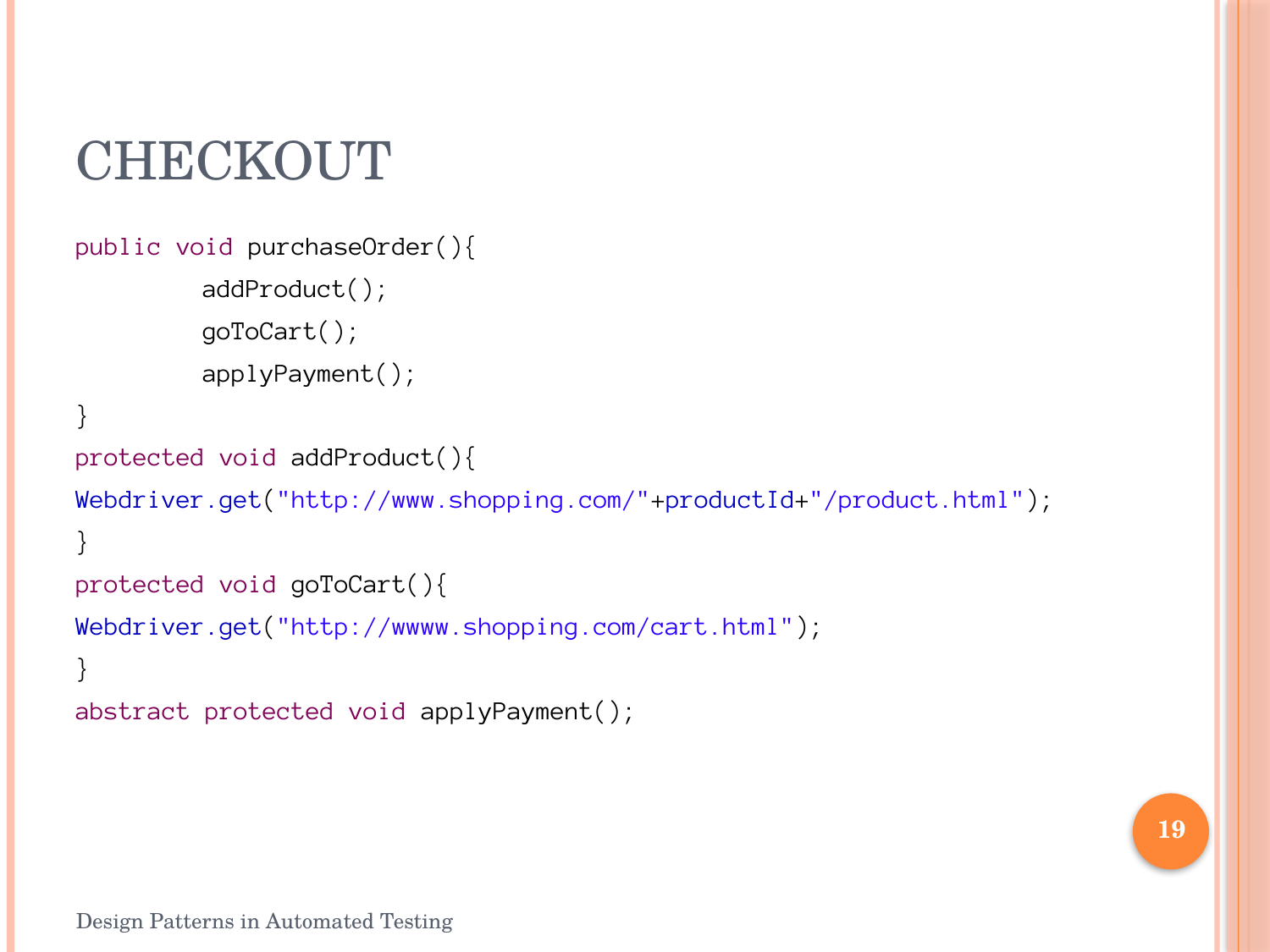

# Checkout
public void purchaseOrder(){
	addProduct();
	goToCart();
	applyPayment();
}
protected void addProduct(){
Webdriver.get("http://www.shopping.com/"+productId+"/product.html");
}
protected void goToCart(){
Webdriver.get("http://wwww.shopping.com/cart.html");
}
abstract protected void applyPayment();

19
Design Patterns in Automated Testing